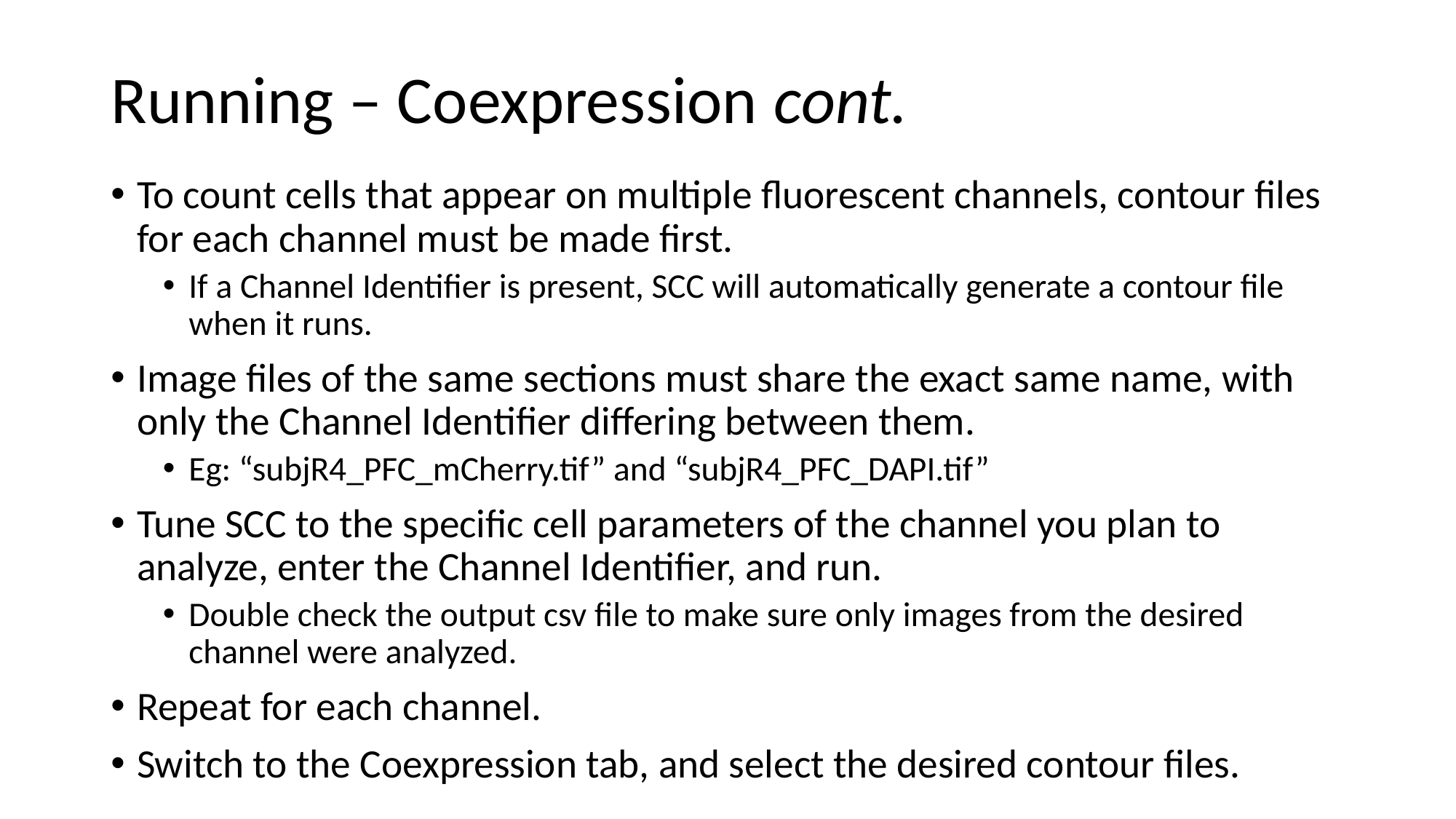

# Running – Coexpression cont.
To count cells that appear on multiple fluorescent channels, contour files for each channel must be made first.
If a Channel Identifier is present, SCC will automatically generate a contour file when it runs.
Image files of the same sections must share the exact same name, with only the Channel Identifier differing between them.
Eg: “subjR4_PFC_mCherry.tif” and “subjR4_PFC_DAPI.tif”
Tune SCC to the specific cell parameters of the channel you plan to analyze, enter the Channel Identifier, and run.
Double check the output csv file to make sure only images from the desired channel were analyzed.
Repeat for each channel.
Switch to the Coexpression tab, and select the desired contour files.